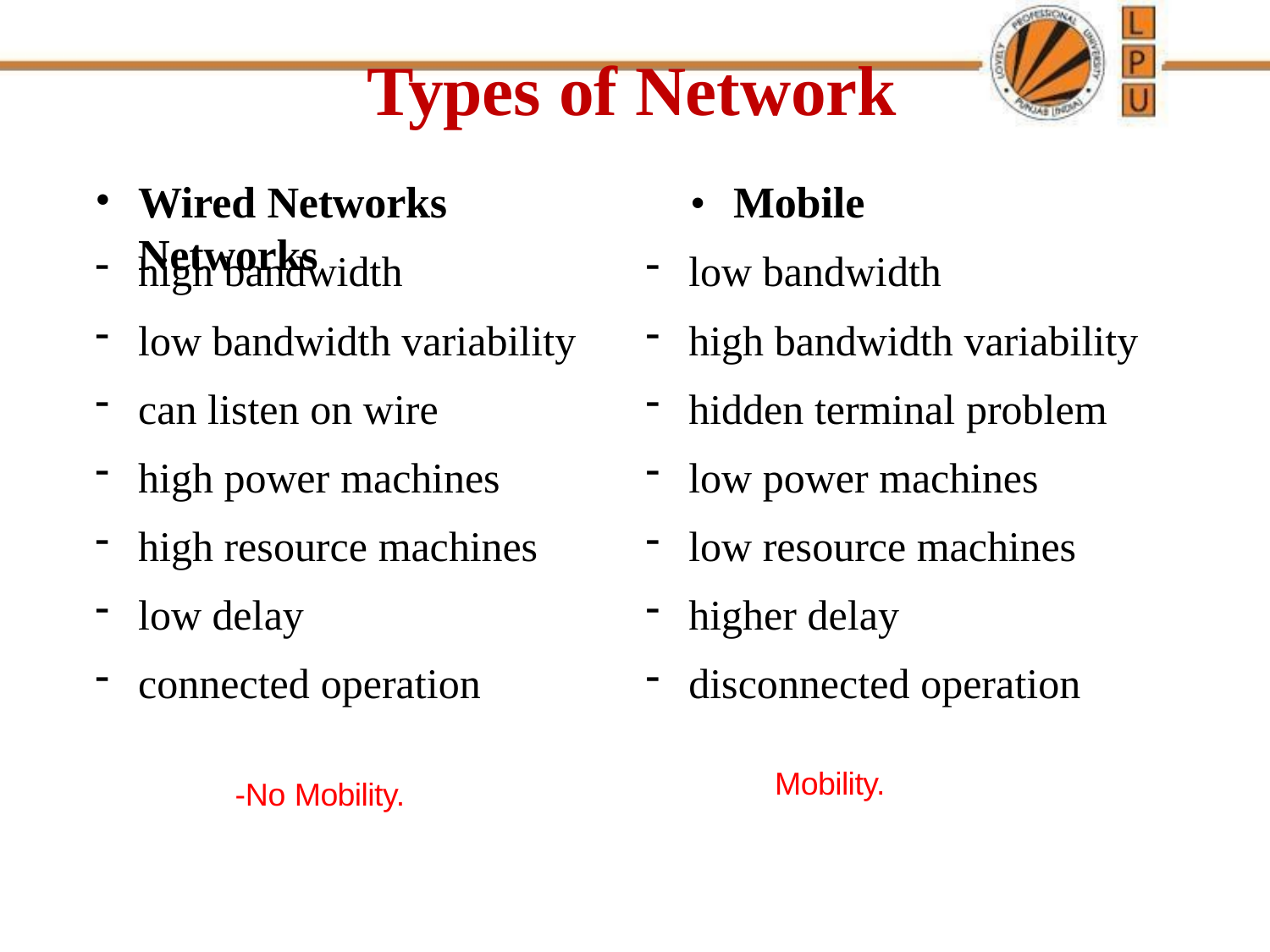

# Types of Network
Wired Networks	•	Mobile Networks
high bandwidth
low bandwidth variability
can listen on wire
high power machines
high resource machines
low delay
connected operation
low bandwidth
high bandwidth variability
hidden terminal problem
low power machines
low resource machines
higher delay
disconnected operation
Mobility.
-No Mobility.